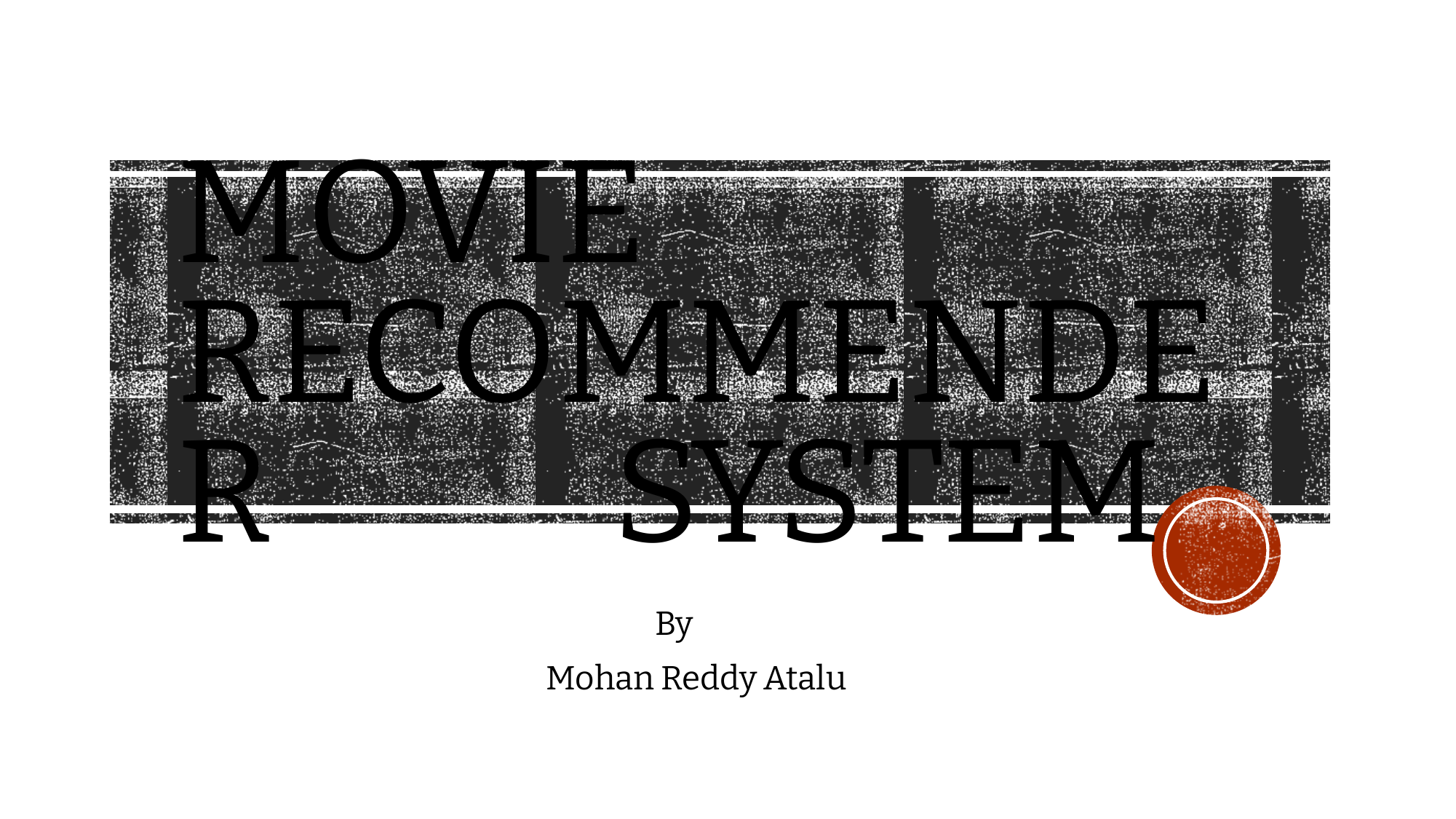

# Movie Recommender 			system
				By
			Mohan Reddy Atalu